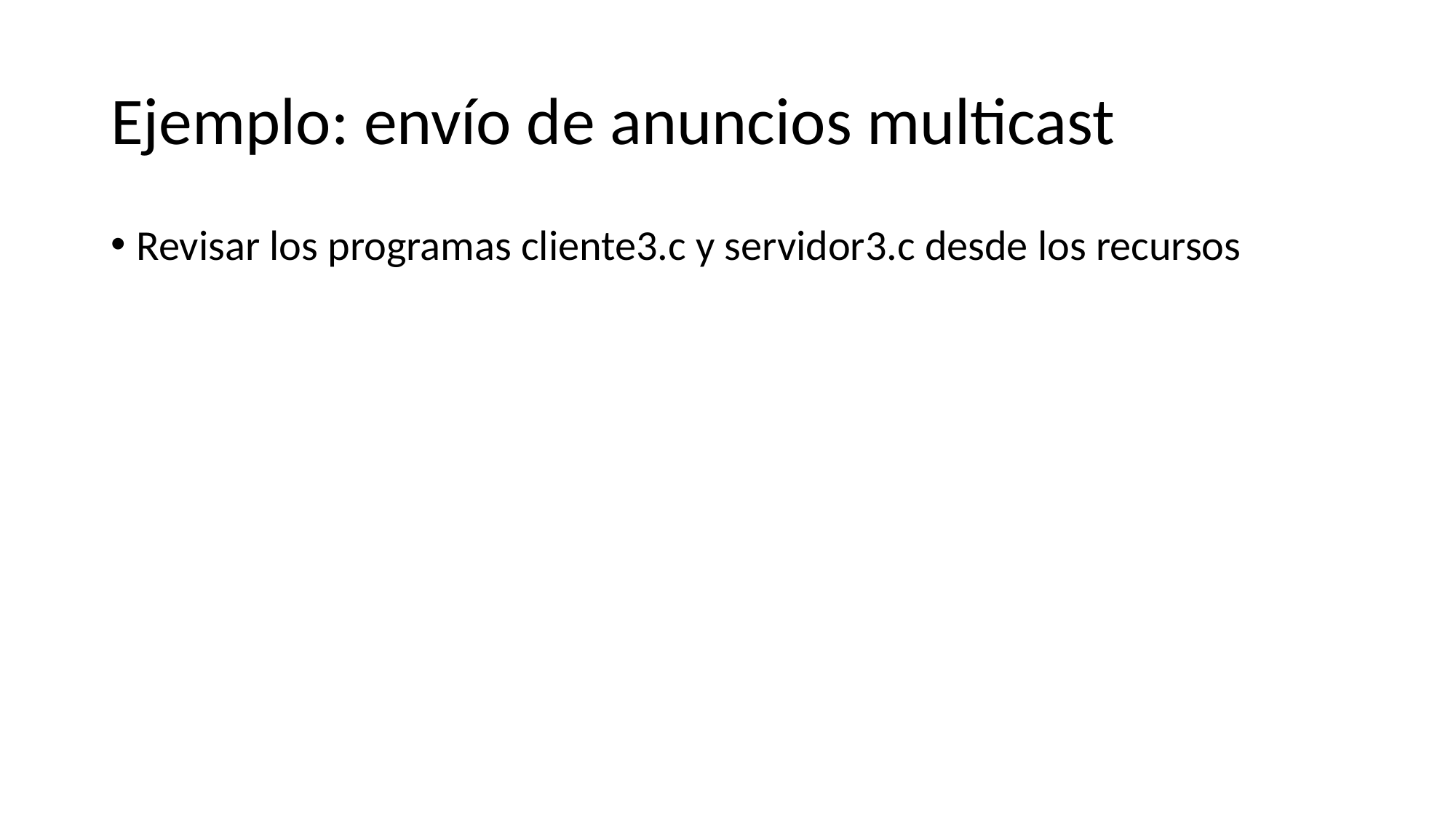

Ejemplo: envío de anuncios multicast
Revisar los programas cliente3.c y servidor3.c desde los recursos